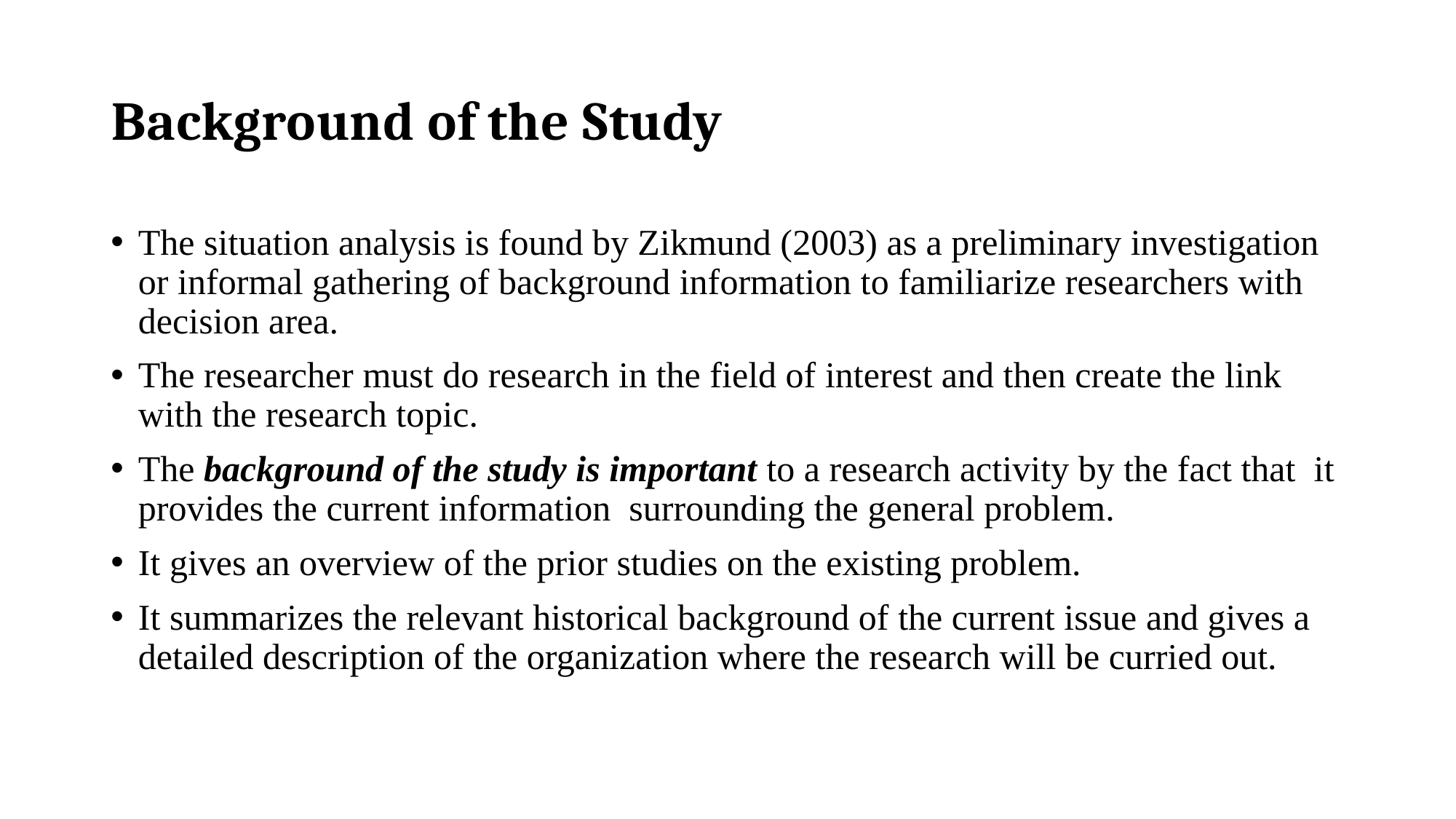

# Background of the Study
The situation analysis is found by Zikmund (2003) as a preliminary investigation or informal gathering of background information to familiarize researchers with decision area.
The researcher must do research in the field of interest and then create the link with the research topic.
The background of the study is important to a research activity by the fact that  it provides the current information  surrounding the general problem.
It gives an overview of the prior studies on the existing problem.
It summarizes the relevant historical background of the current issue and gives a detailed description of the organization where the research will be curried out.